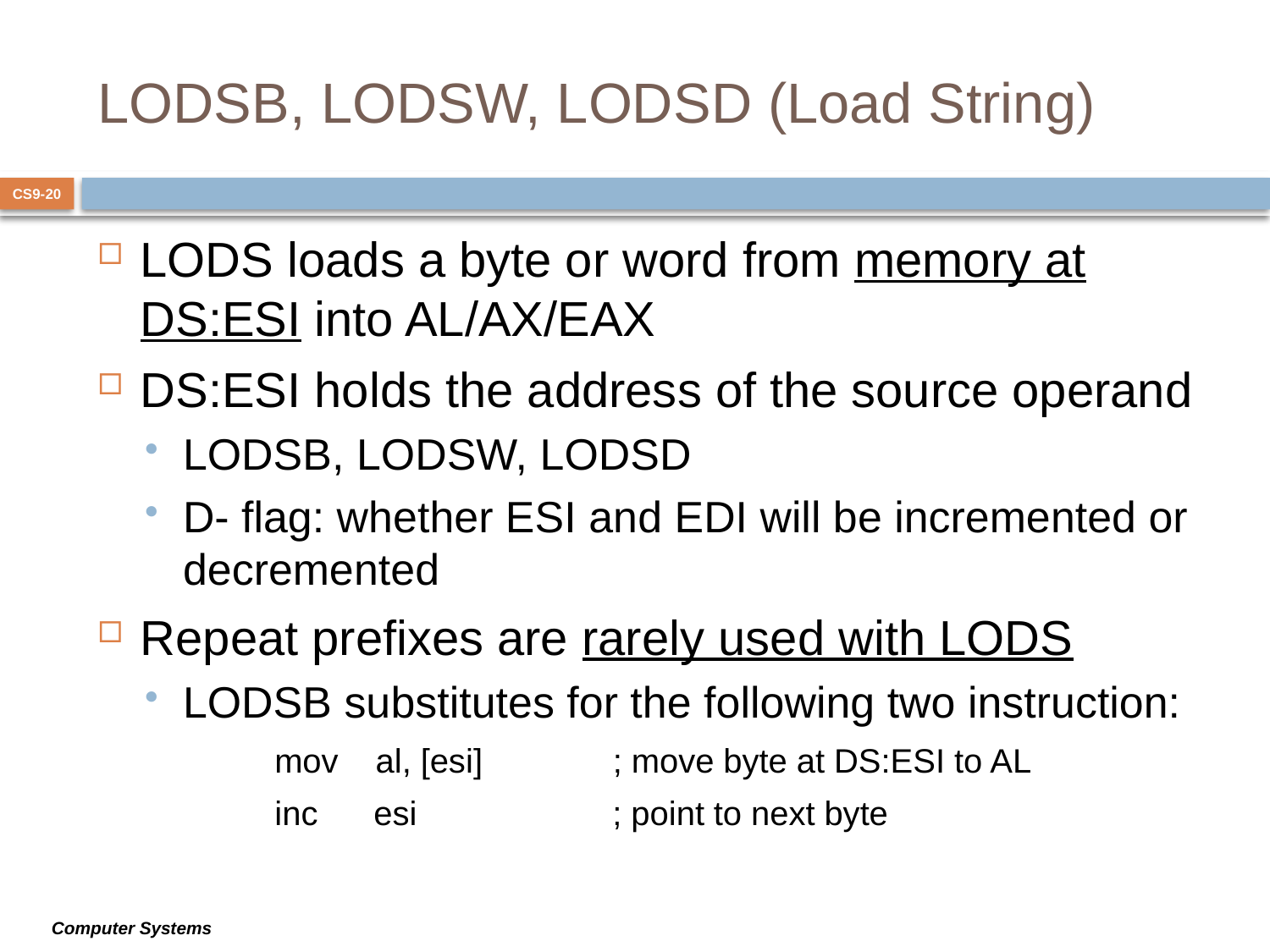

# LODSB, LODSW, LODSD (Load String)
CS9-20
LODS loads a byte or word from memory at DS:ESI into AL/AX/EAX
DS:ESI holds the address of the source operand
LODSB, LODSW, LODSD
D- flag: whether ESI and EDI will be incremented or decremented
Repeat prefixes are rarely used with LODS
LODSB substitutes for the following two instruction:
                   mov    al, [esi]              ; move byte at DS:ESI to AL
                   inc      esi                     ; point to next byte